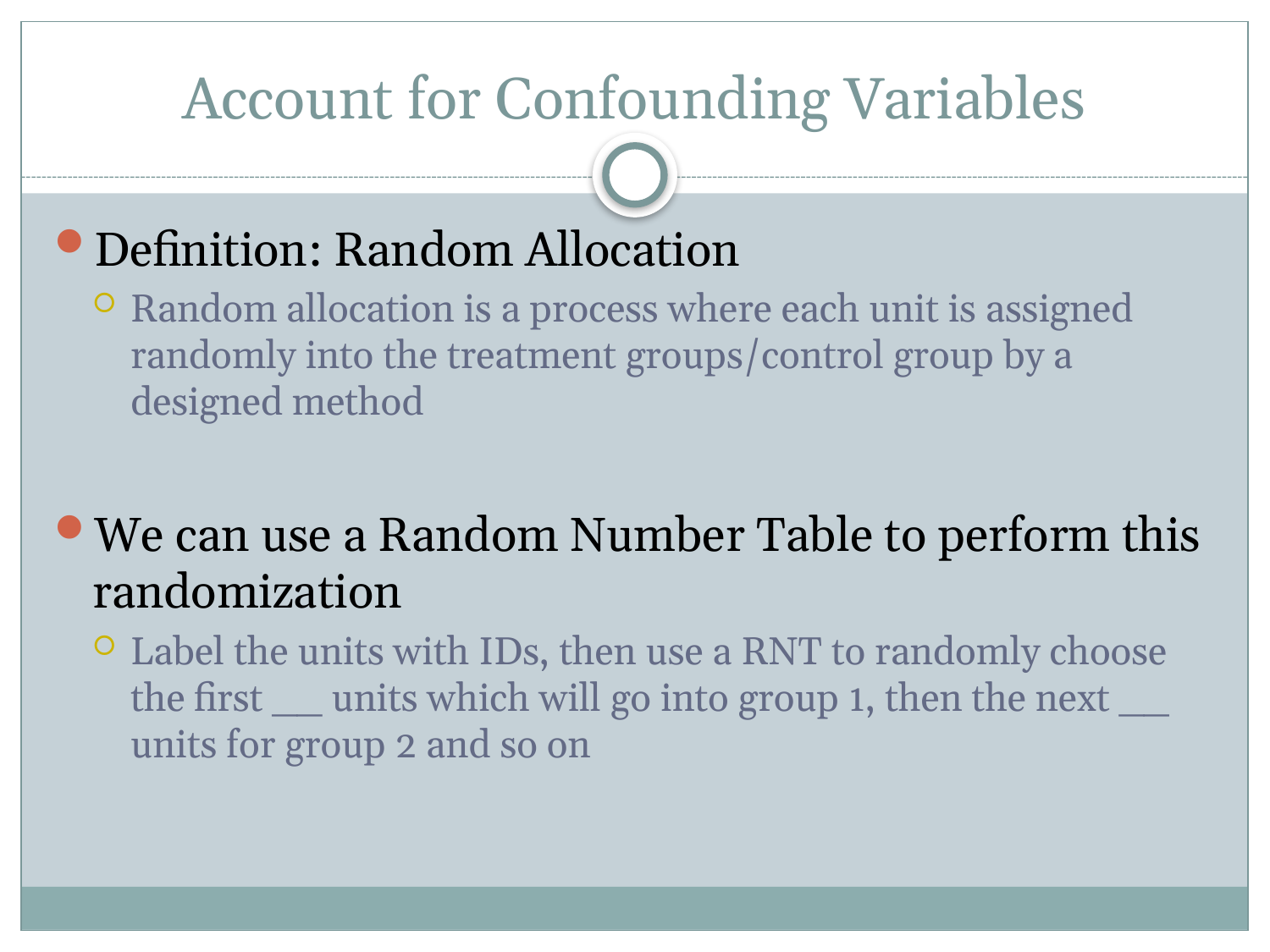

# Account for Confounding Variables
Definition: Random Allocation
Random allocation is a process where each unit is assigned randomly into the treatment groups/control group by a designed method

We can use a Random Number Table to perform this randomization
Label the units with IDs, then use a RNT to randomly choose the first __ units which will go into group 1, then the next __ units for group 2 and so on